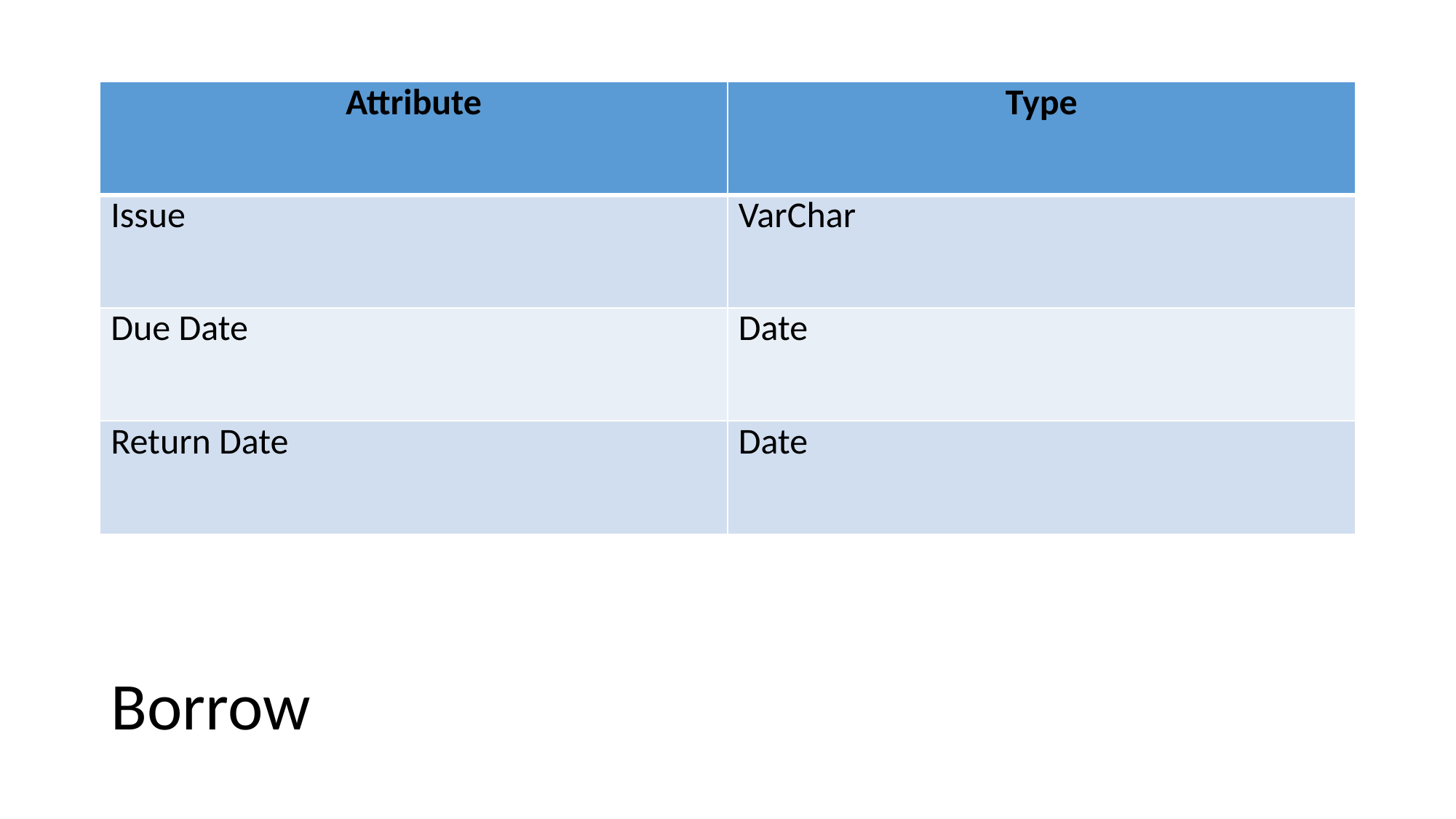

| Attribute | Type |
| --- | --- |
| Issue | VarChar |
| Due Date | Date |
| Return Date | Date |
# Borrow